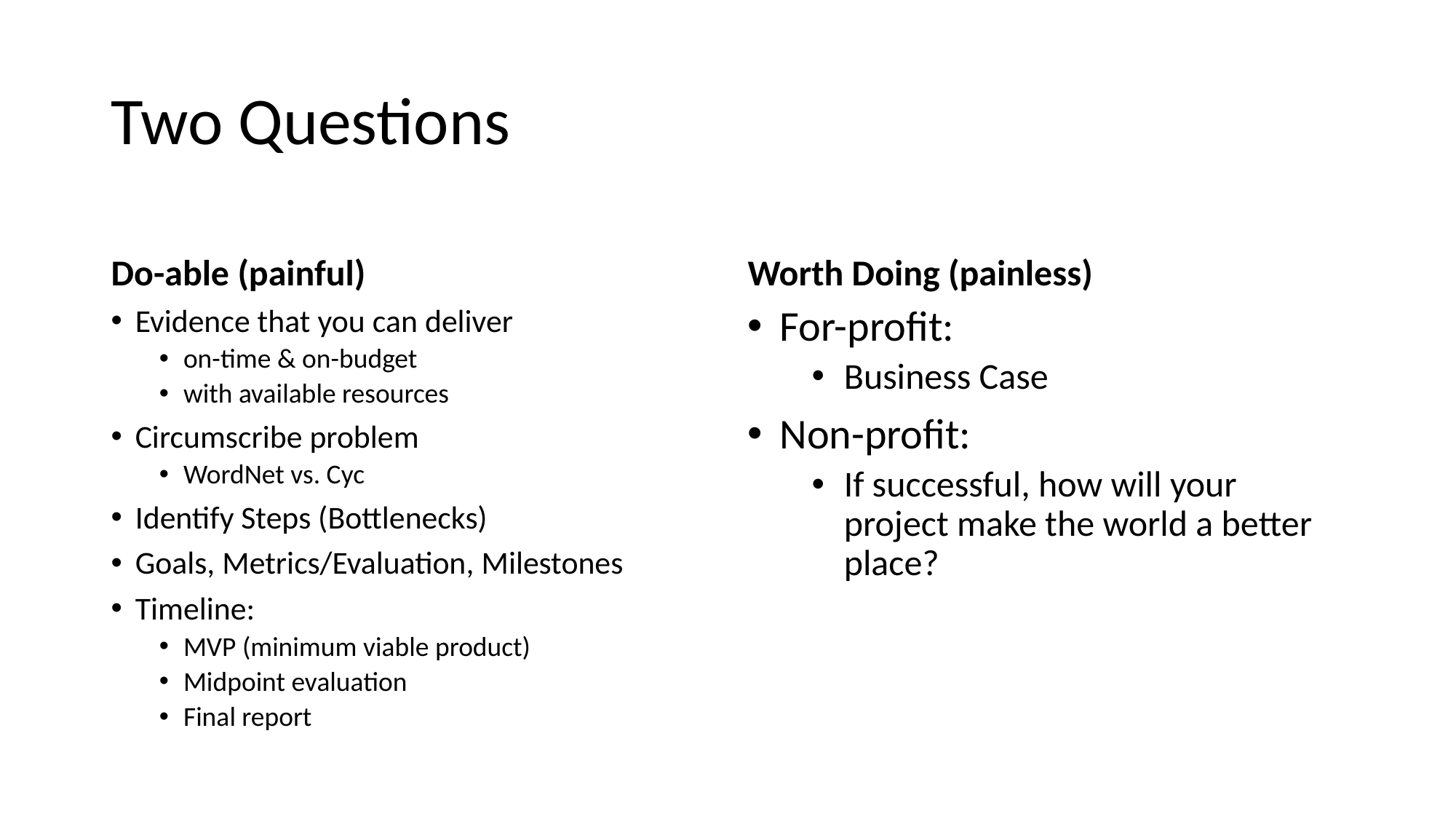

# Two Questions
Do-able (painful)
Worth Doing (painless)
Evidence that you can deliver
on-time & on-budget
with available resources
Circumscribe problem
WordNet vs. Cyc
Identify Steps (Bottlenecks)
Goals, Metrics/Evaluation, Milestones
Timeline:
MVP (minimum viable product)
Midpoint evaluation
Final report
For-profit:
Business Case
Non-profit:
If successful, how will your project make the world a better place?